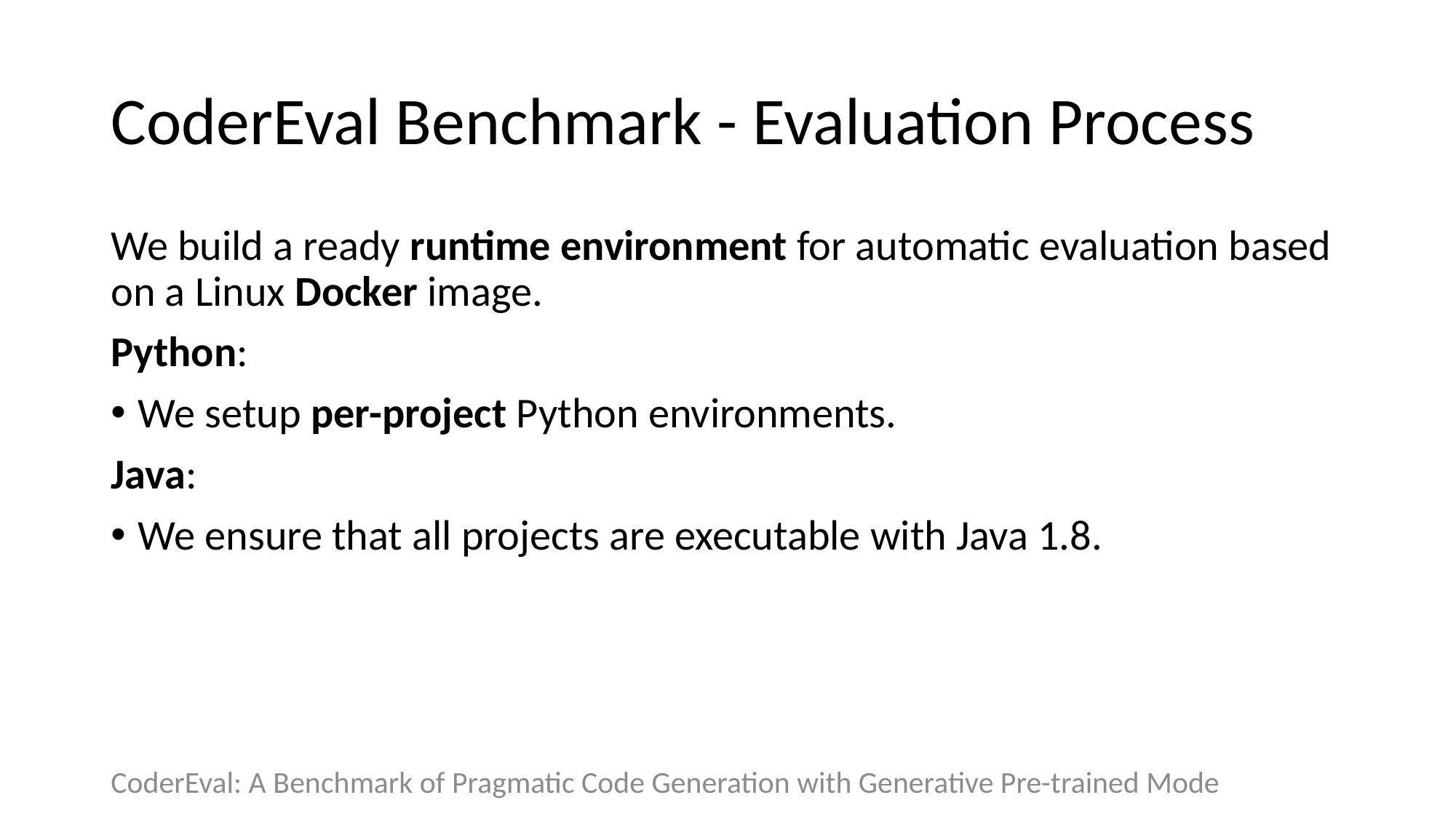

# CoderEval Benchmark - Evaluation Process
We build a ready runtime environment for automatic evaluation based on a Linux Docker image.
Python:
We setup per-project Python environments.
Java:
We ensure that all projects are executable with Java 1.8.
CoderEval: A Benchmark of Pragmatic Code Generation with Generative Pre-trained Mode